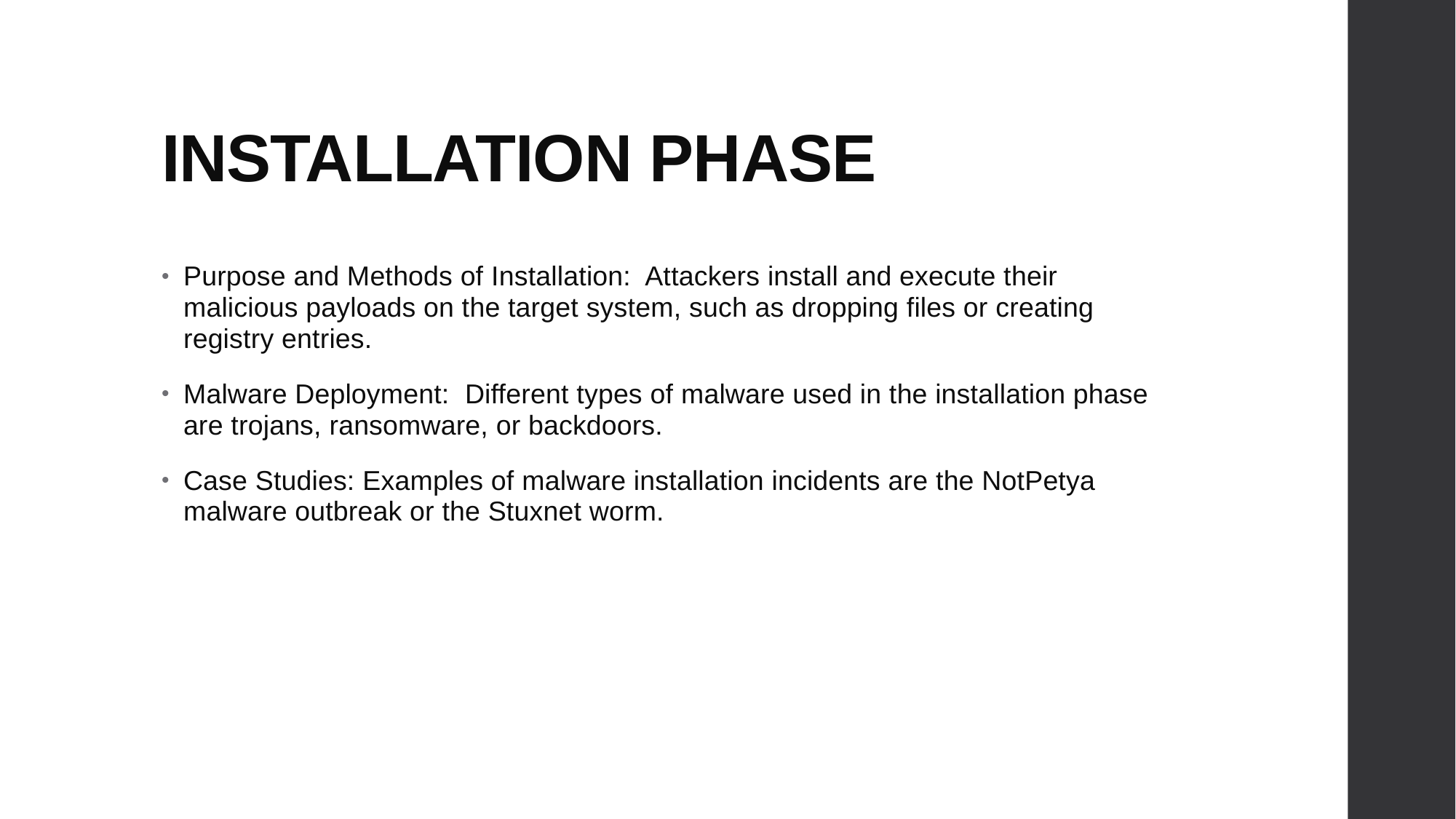

# INSTALLATION PHASE
Purpose and Methods of Installation:  Attackers install and execute their malicious payloads on the target system, such as dropping files or creating registry entries.
Malware Deployment:  Different types of malware used in the installation phase are trojans, ransomware, or backdoors.
Case Studies: Examples of malware installation incidents are the NotPetya malware outbreak or the Stuxnet worm.